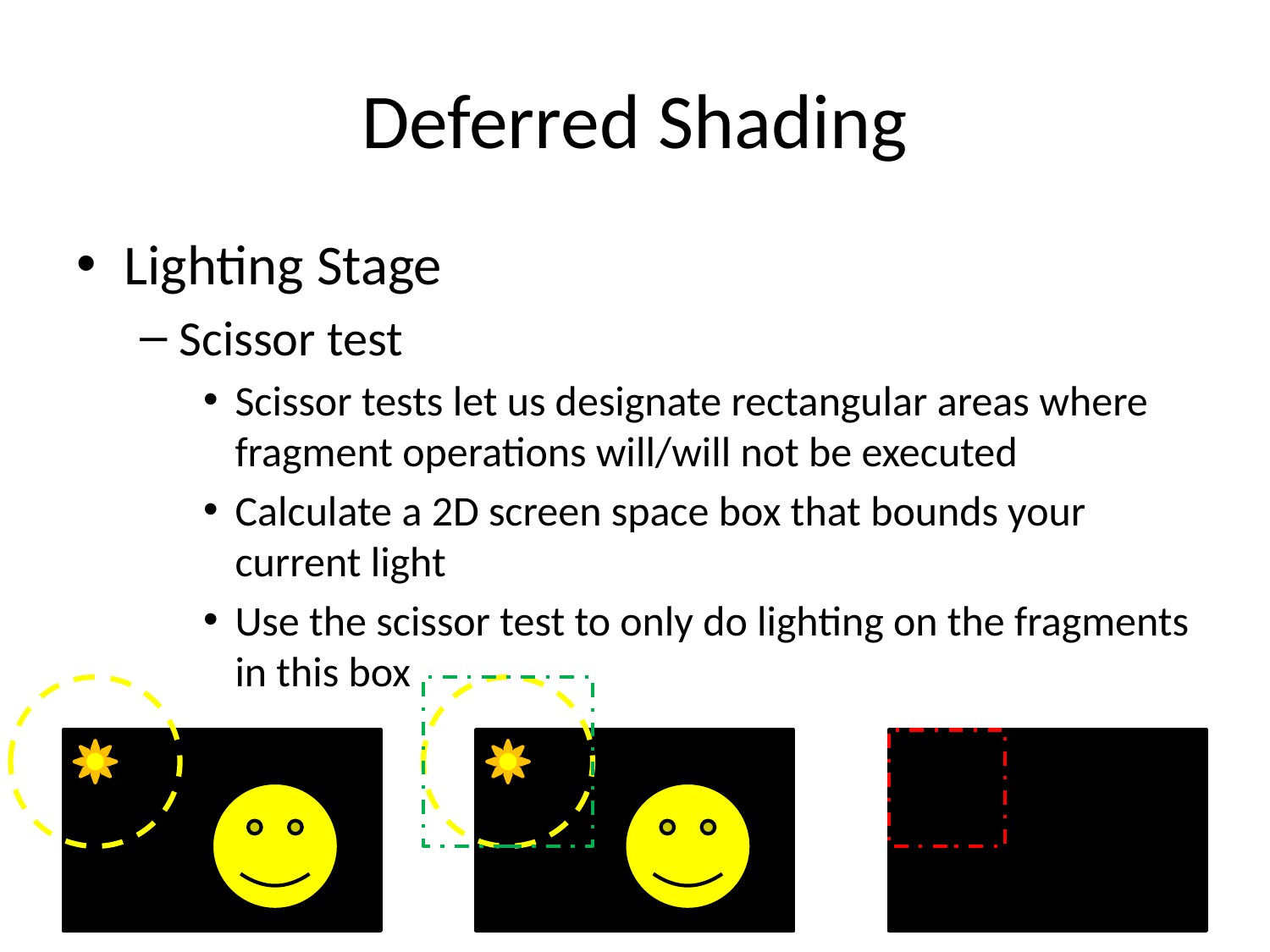

# Deferred Shading
Lighting Stage
Scissor test
Scissor tests let us designate rectangular areas where fragment operations will/will not be executed
Calculate a 2D screen space box that bounds your current light
Use the scissor test to only do lighting on the fragments in this box